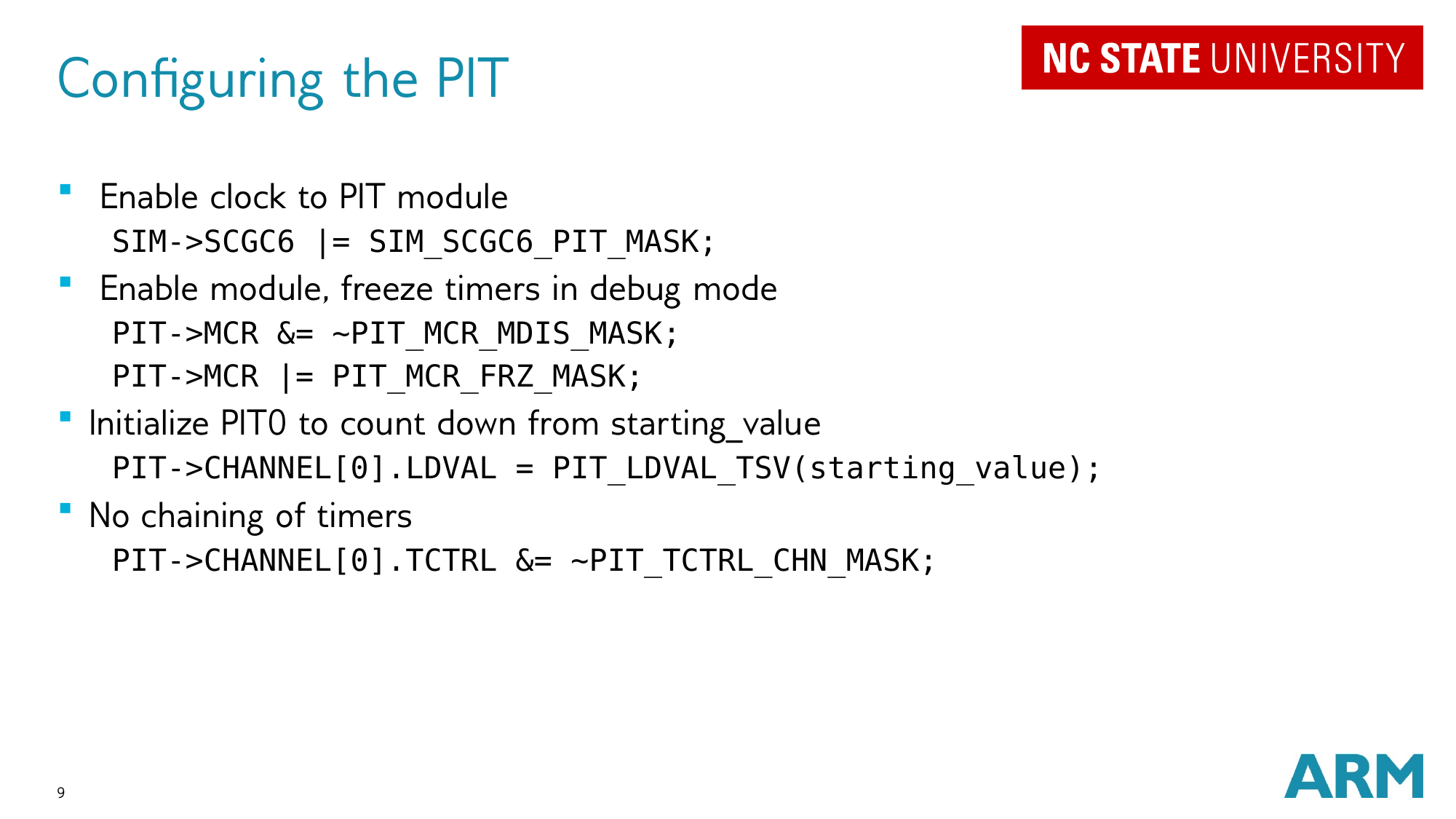

# Configuring the PIT
 Enable clock to PIT module
SIM->SCGC6 |= SIM_SCGC6_PIT_MASK;
 Enable module, freeze timers in debug mode
PIT->MCR &= ~PIT_MCR_MDIS_MASK;
PIT->MCR |= PIT_MCR_FRZ_MASK;
Initialize PIT0 to count down from starting_value
PIT->CHANNEL[0].LDVAL = PIT_LDVAL_TSV(starting_value);
No chaining of timers
PIT->CHANNEL[0].TCTRL &= ~PIT_TCTRL_CHN_MASK;